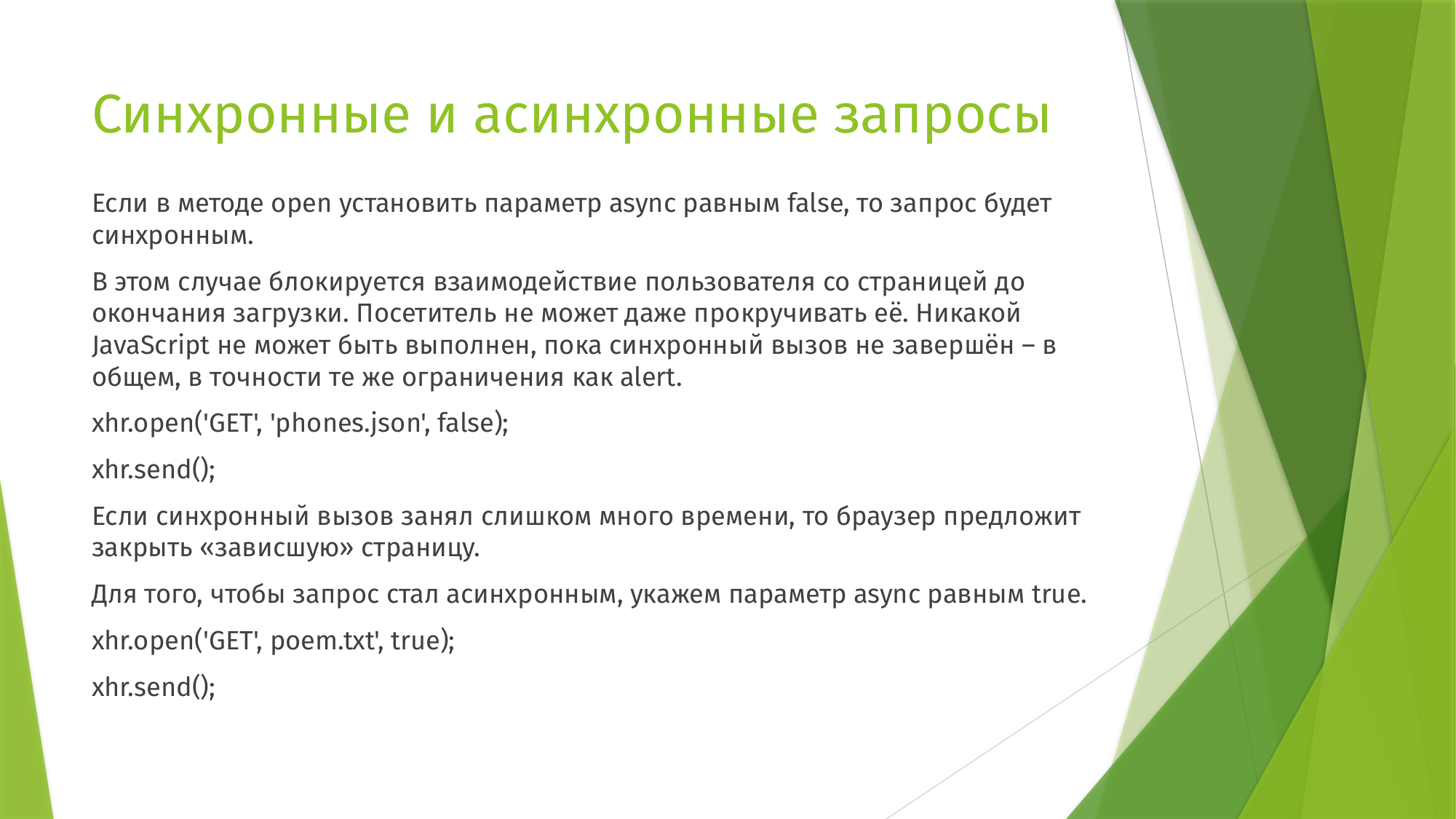

# Синхронные и асинхронные запросы
Если в методе open установить параметр async равным false, то запрос будет синхронным.
В этом случае блокируется взаимодействие пользователя со страницей до окончания загрузки. Посетитель не может даже прокручивать её. Никакой JavaScript не может быть выполнен, пока синхронный вызов не завершён – в общем, в точности те же ограничения как alert.
xhr.open('GET', 'phones.json', false);
xhr.send();
Если синхронный вызов занял слишком много времени, то браузер предложит закрыть «зависшую» страницу.
Для того, чтобы запрос стал асинхронным, укажем параметр async равным true.
xhr.open('GET', poem.txt', true);
xhr.send();